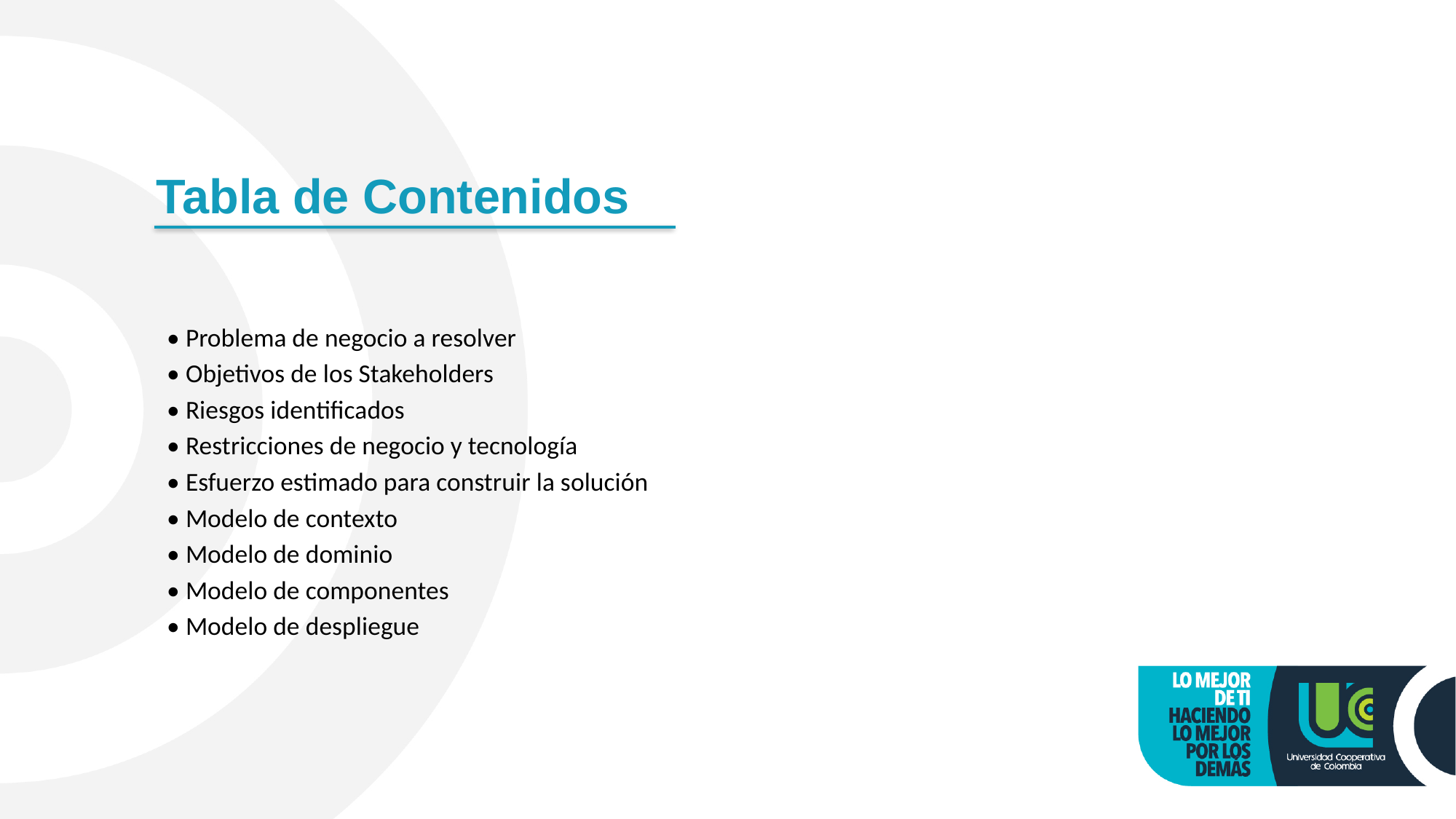

# Tabla de Contenidos

• Problema de negocio a resolver
• Objetivos de los Stakeholders
• Riesgos identificados
• Restricciones de negocio y tecnología
• Esfuerzo estimado para construir la solución
• Modelo de contexto
• Modelo de dominio
• Modelo de componentes
• Modelo de despliegue